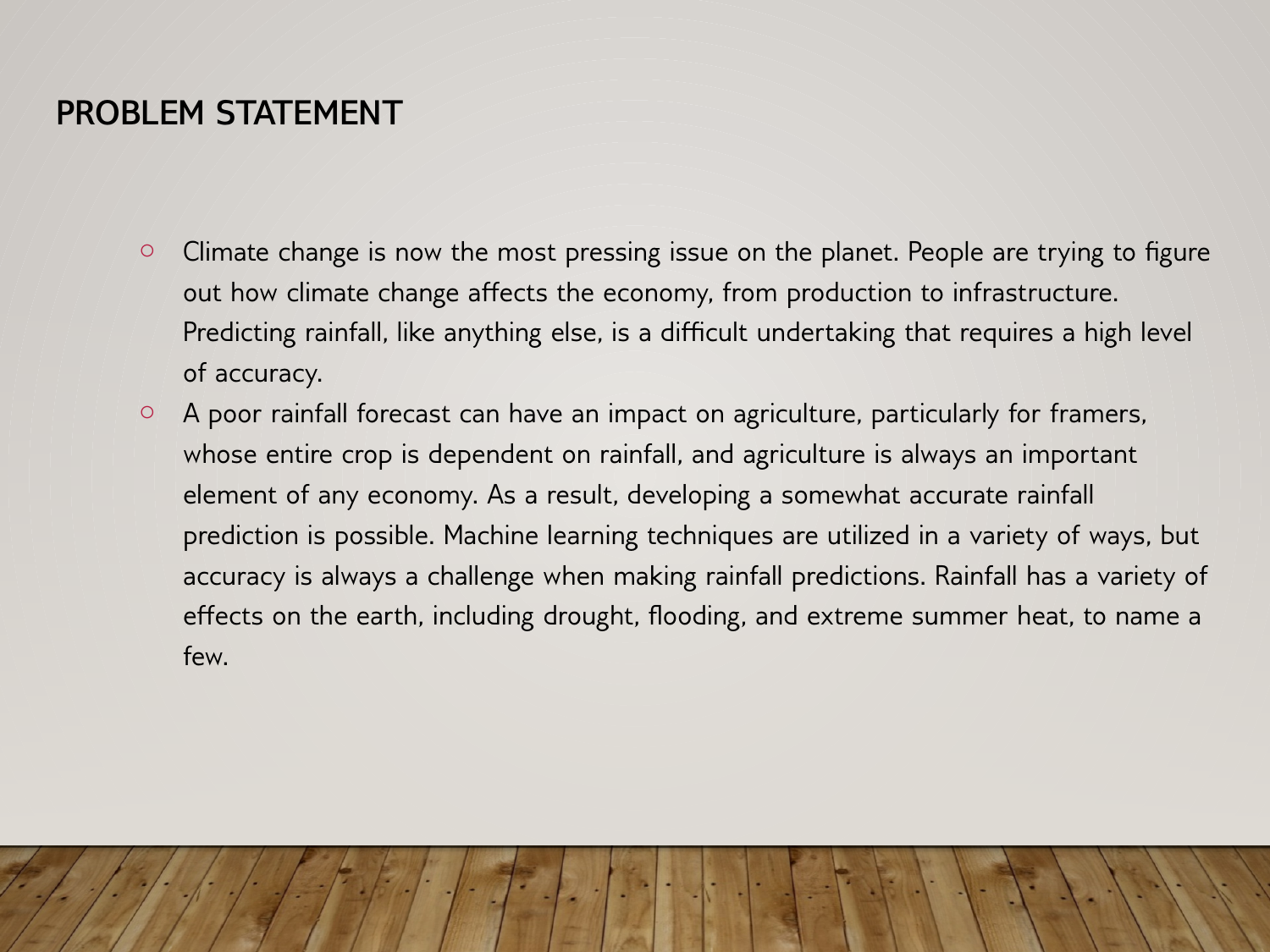

# Problem statement
Climate change is now the most pressing issue on the planet. People are trying to figure out how climate change affects the economy, from production to infrastructure. Predicting rainfall, like anything else, is a difficult undertaking that requires a high level of accuracy.
A poor rainfall forecast can have an impact on agriculture, particularly for framers, whose entire crop is dependent on rainfall, and agriculture is always an important element of any economy. As a result, developing a somewhat accurate rainfall prediction is possible. Machine learning techniques are utilized in a variety of ways, but accuracy is always a challenge when making rainfall predictions. Rainfall has a variety of effects on the earth, including drought, flooding, and extreme summer heat, to name a few.